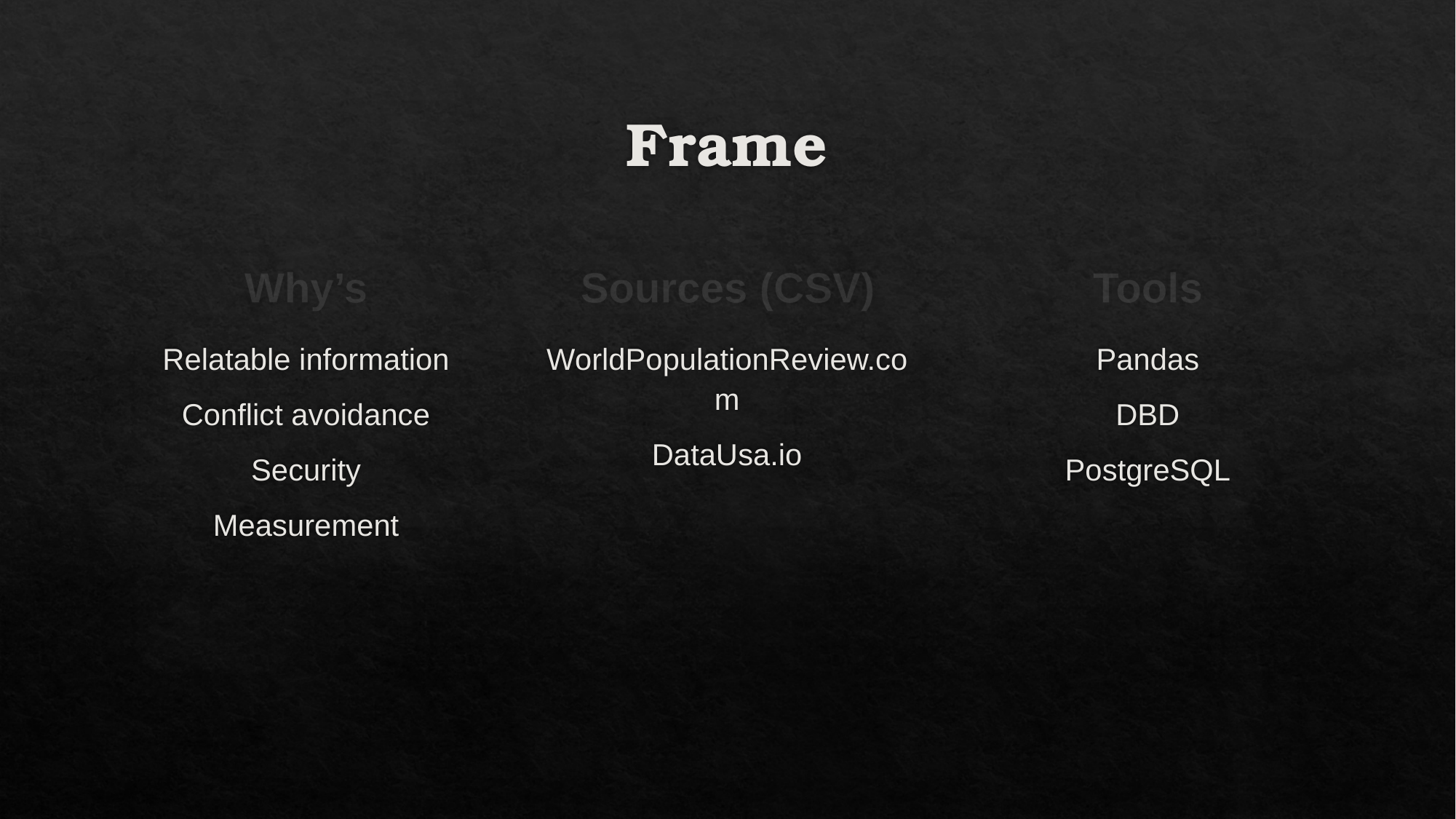

# Frame
Sources (CSV)
Why’s
Tools
Pandas
DBD
PostgreSQL
Relatable information
Conflict avoidance
Security
Measurement

WorldPopulationReview.com
DataUsa.io